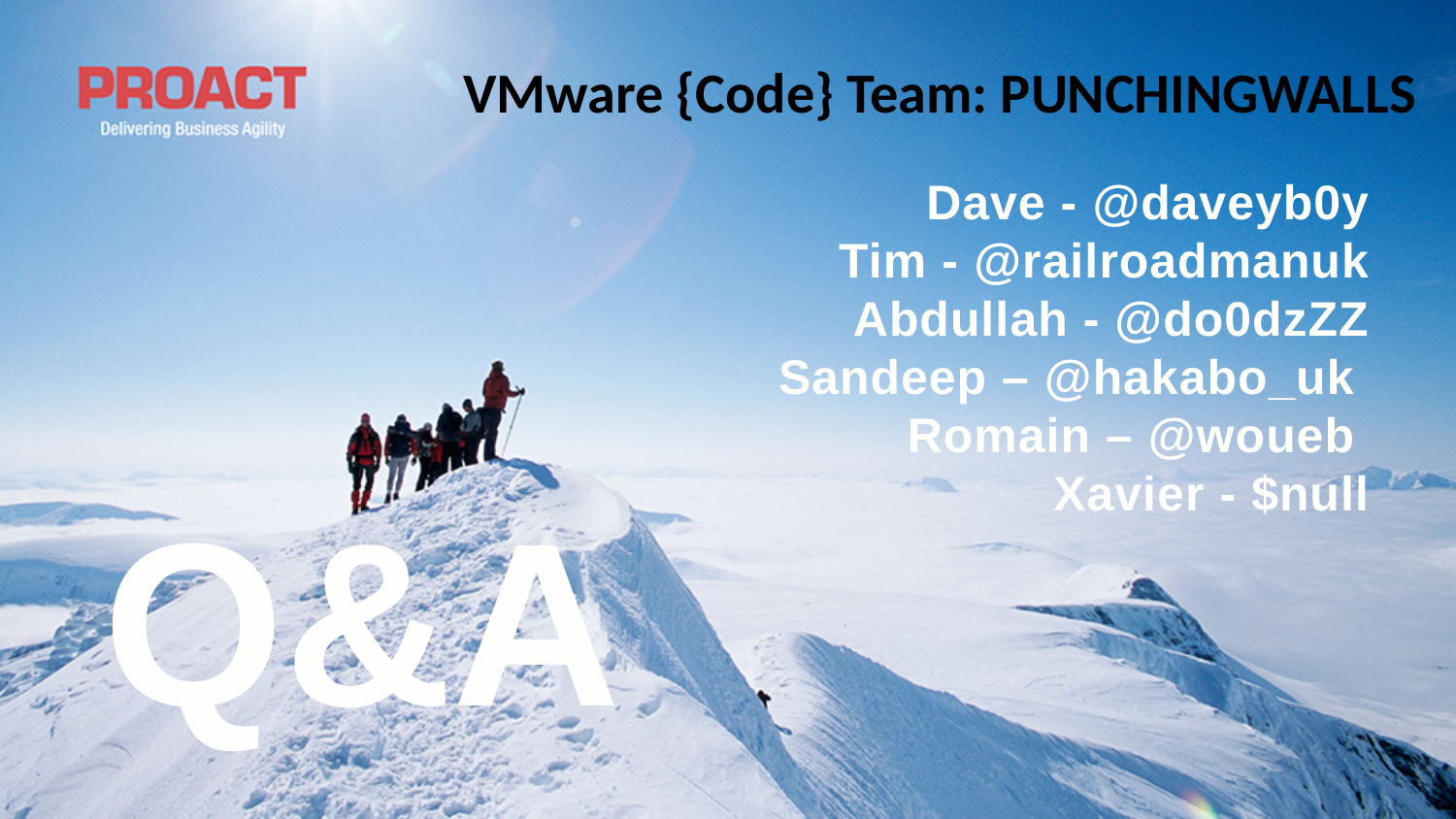

Dave - @daveyb0y
Tim - @railroadmanuk
Abdullah - @do0dzZZ
Sandeep – @hakabo_uk
Romain – @woueb
Xavier - $null
Q&A